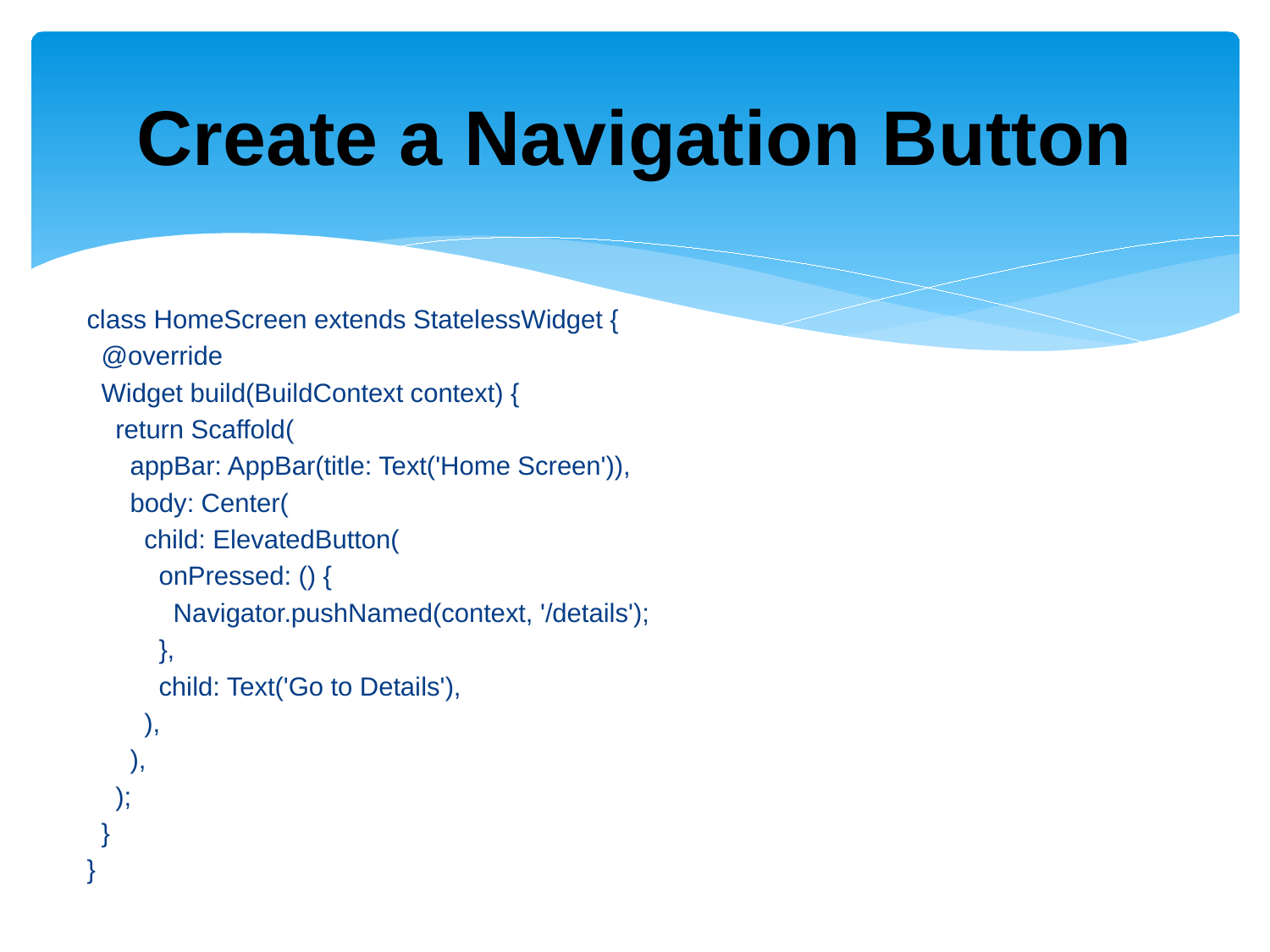

# Create a Navigation Button
class HomeScreen extends StatelessWidget {
  @override
  Widget build(BuildContext context) {
    return Scaffold(
      appBar: AppBar(title: Text('Home Screen')),
      body: Center(
        child: ElevatedButton(
          onPressed: () {
            Navigator.pushNamed(context, '/details');
          },
          child: Text('Go to Details'),
        ),
      ),
    );
  }
}